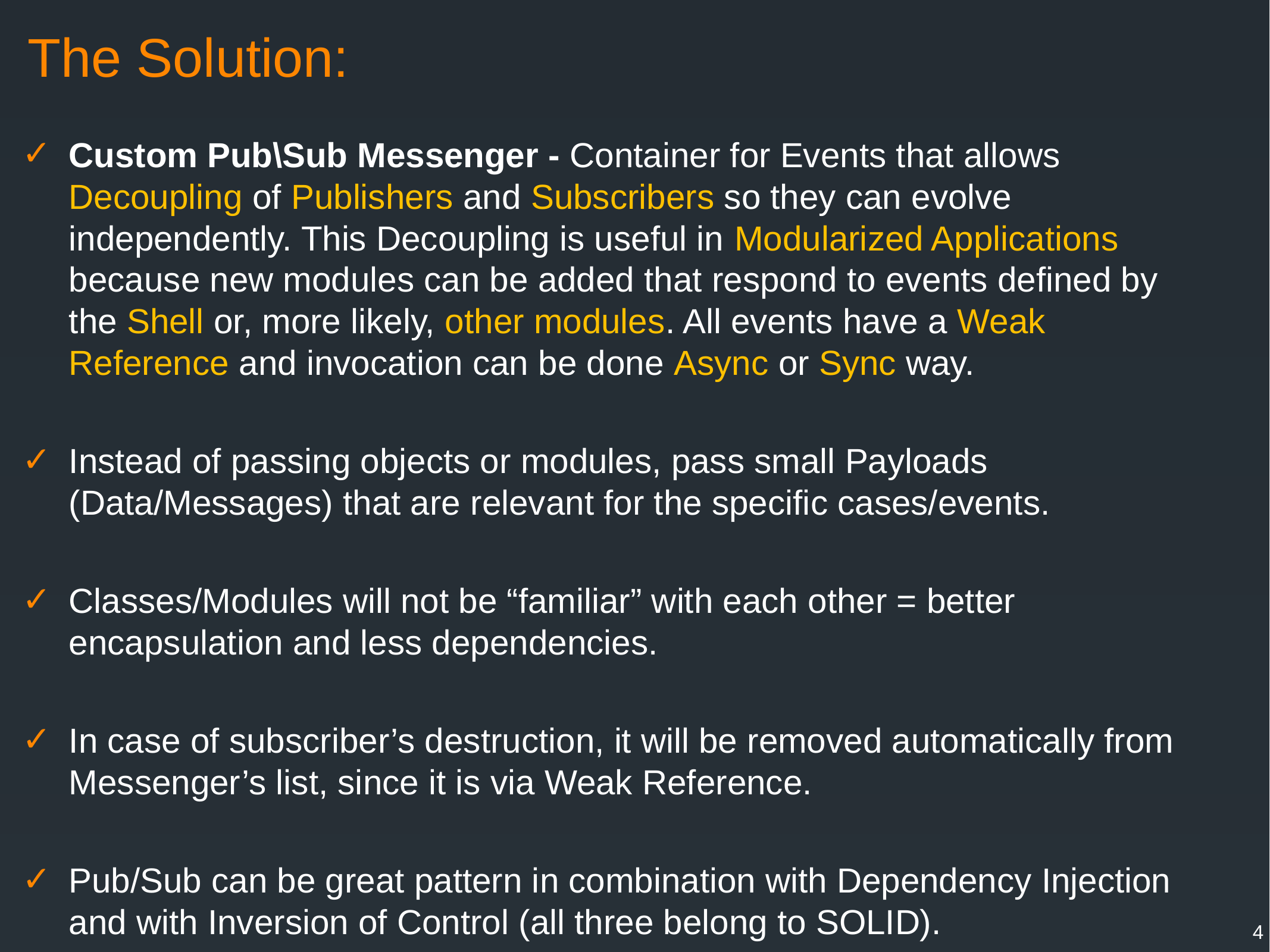

The Solution:
Custom Pub\Sub Messenger - Container for Events that allows Decoupling of Publishers and Subscribers so they can evolve independently. This Decoupling is useful in Modularized Applications because new modules can be added that respond to events defined by the Shell or, more likely, other modules. All events have a Weak Reference and invocation can be done Async or Sync way.

Instead of passing objects or modules, pass small Payloads (Data/Messages) that are relevant for the specific cases/events.

Classes/Modules will not be “familiar” with each other = better encapsulation and less dependencies.

In case of subscriber’s destruction, it will be removed automatically from Messenger’s list, since it is via Weak Reference.

Pub/Sub can be great pattern in combination with Dependency Injection and with Inversion of Control (all three belong to SOLID).
4